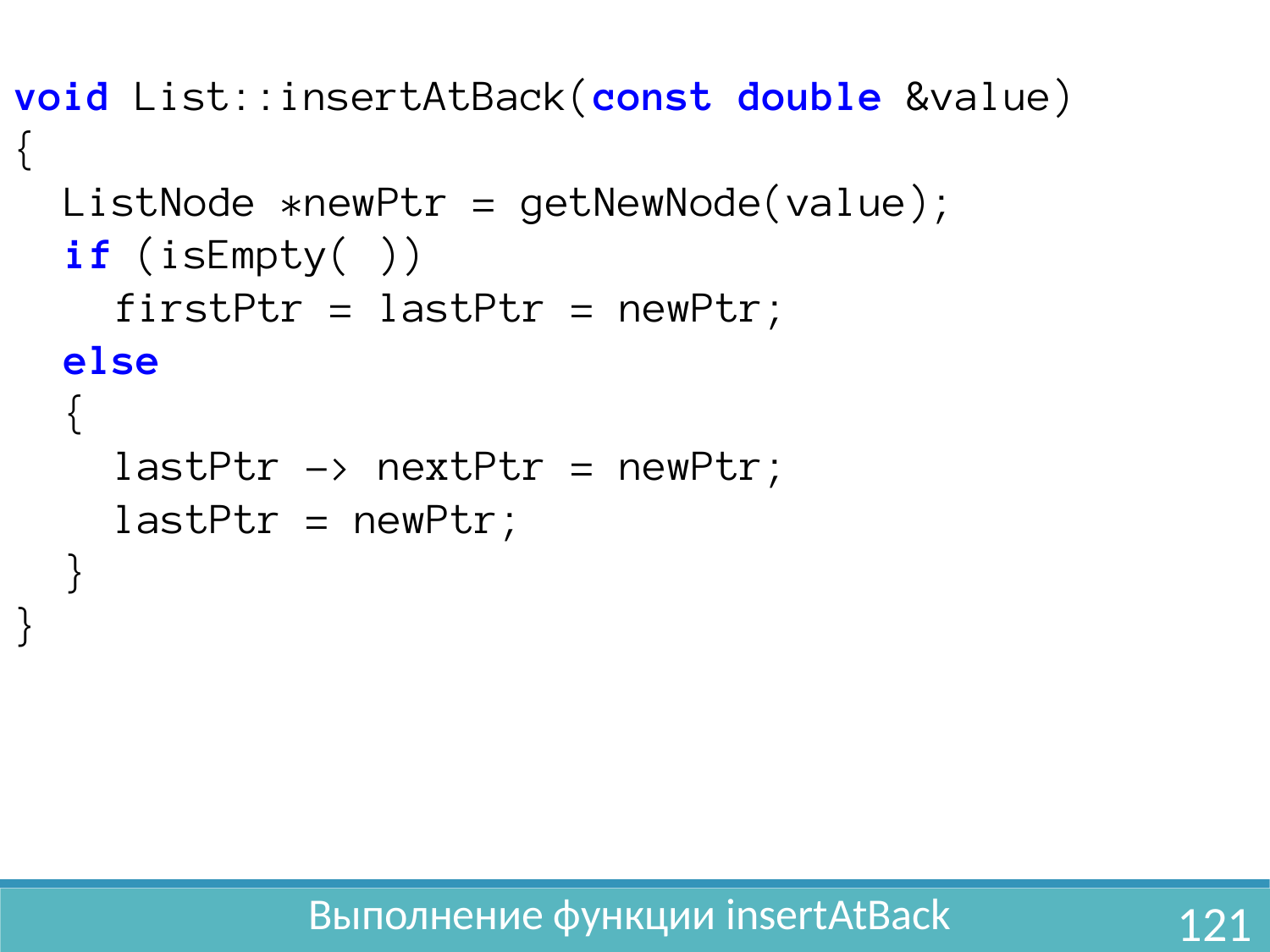

void List::insertAtBack(const double &value)
{
	ListNode *newPtr = getNewNode(value);
	if (isEmpty( ))
		firstPtr = lastPtr = newPtr;
	else
	{
		lastPtr -> nextPtr = newPtr;
		lastPtr = newPtr;
	}
}
Выполнение функции insertAtBack
121